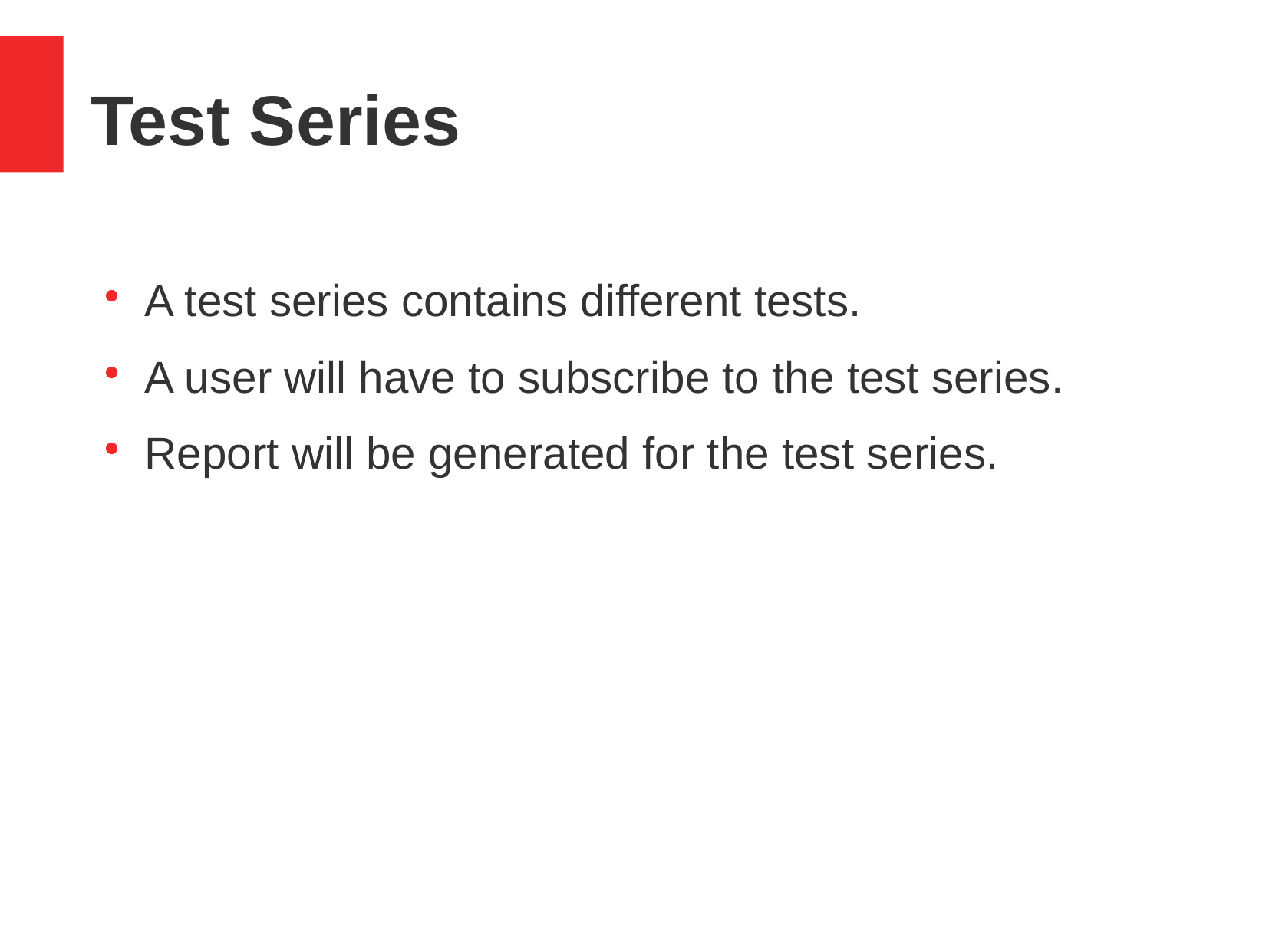

Test Series
A test series contains different tests.
A user will have to subscribe to the test series.
Report will be generated for the test series.